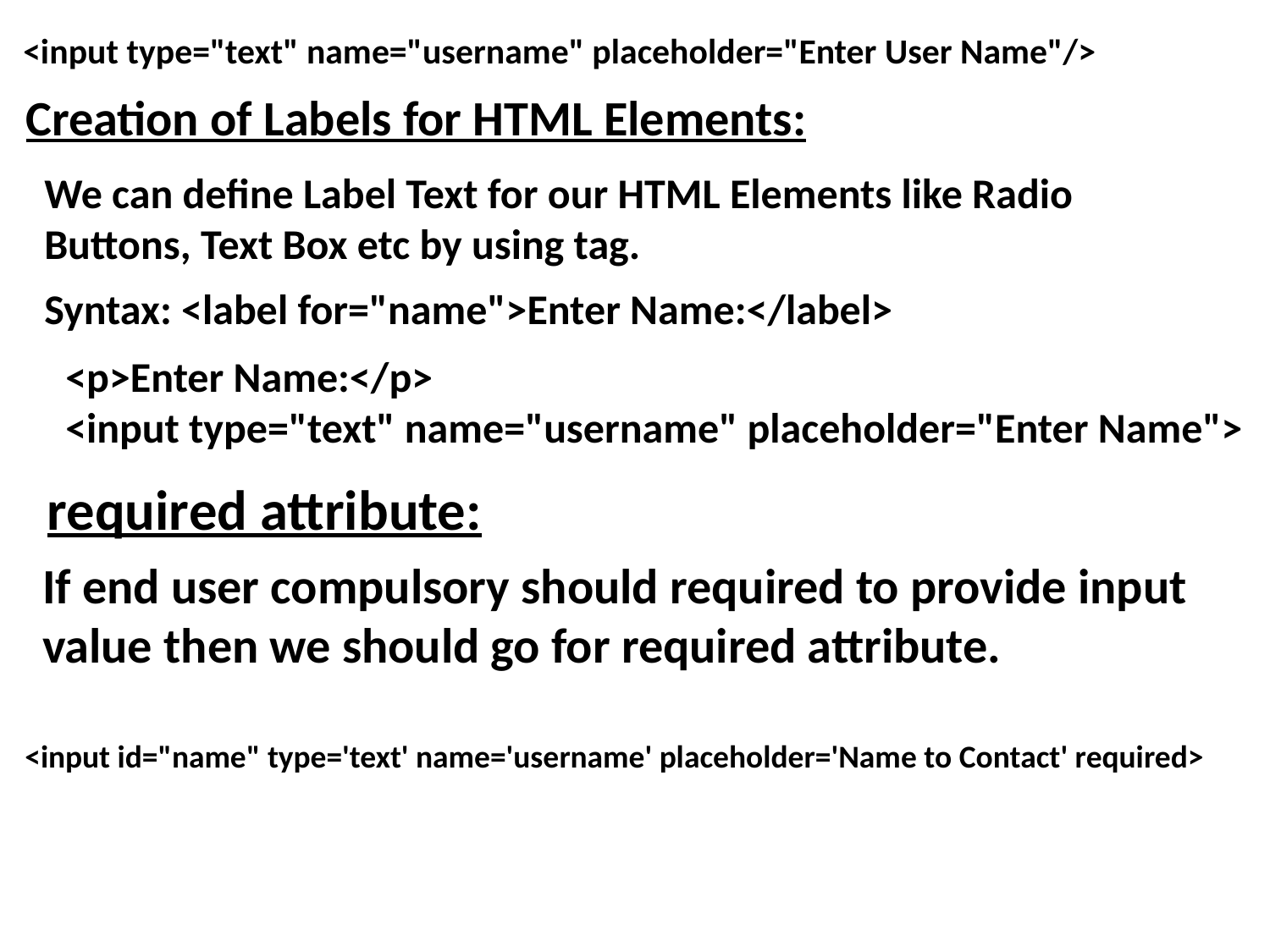

<input type="text" name="username" placeholder="Enter User Name"/>
Creation of Labels for HTML Elements:
We can define Label Text for our HTML Elements like Radio Buttons, Text Box etc by using tag.
Syntax: <label for="name">Enter Name:</label>
<p>Enter Name:</p>
<input type="text" name="username" placeholder="Enter Name">
required attribute:
If end user compulsory should required to provide input value then we should go for required attribute.
<input id="name" type='text' name='username' placeholder='Name to Contact' required>